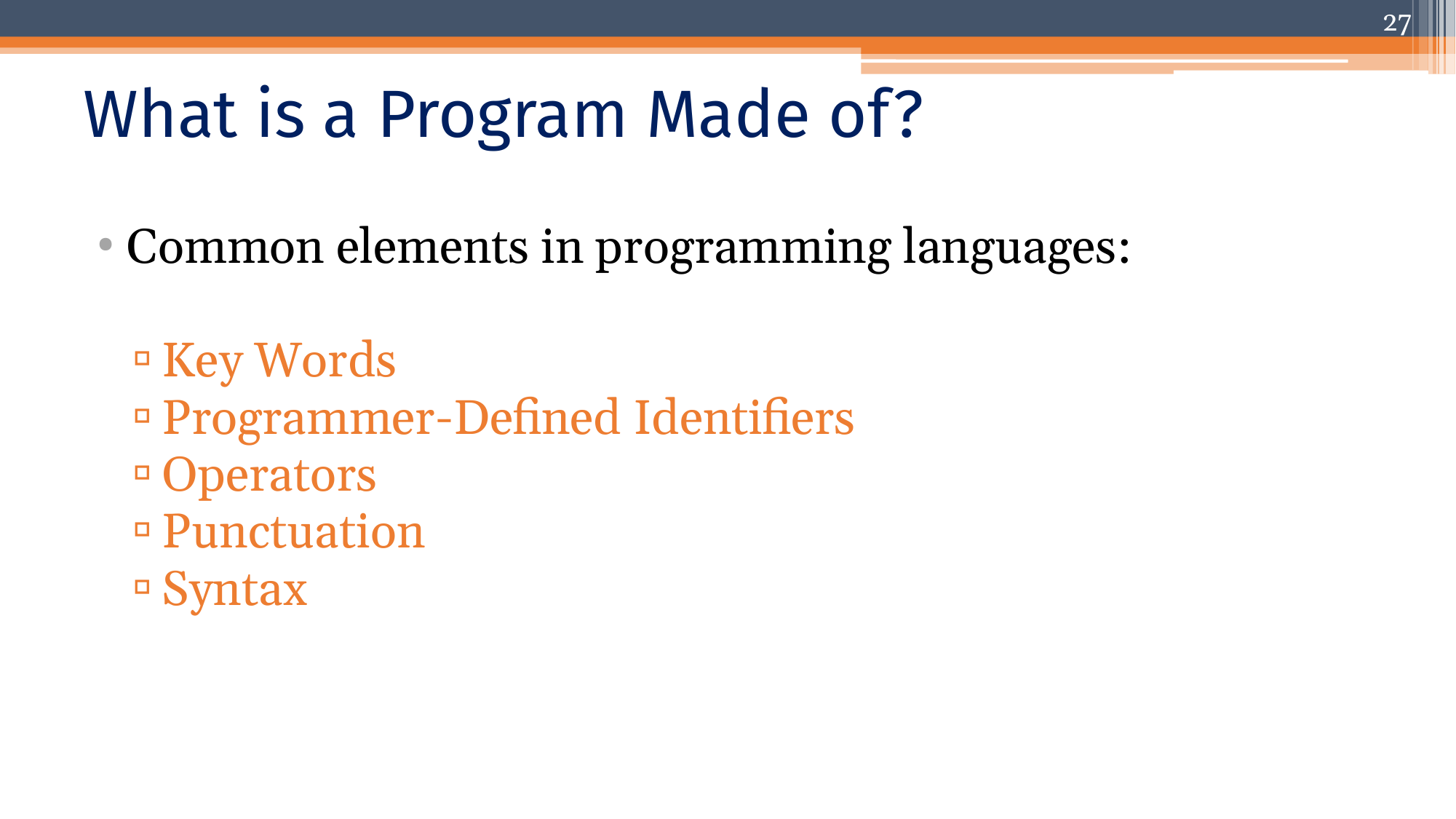

27
# What is a Program Made of?
Common elements in programming languages:

Key Words
Programmer-Defined Identifiers
Operators
Punctuation
Syntax